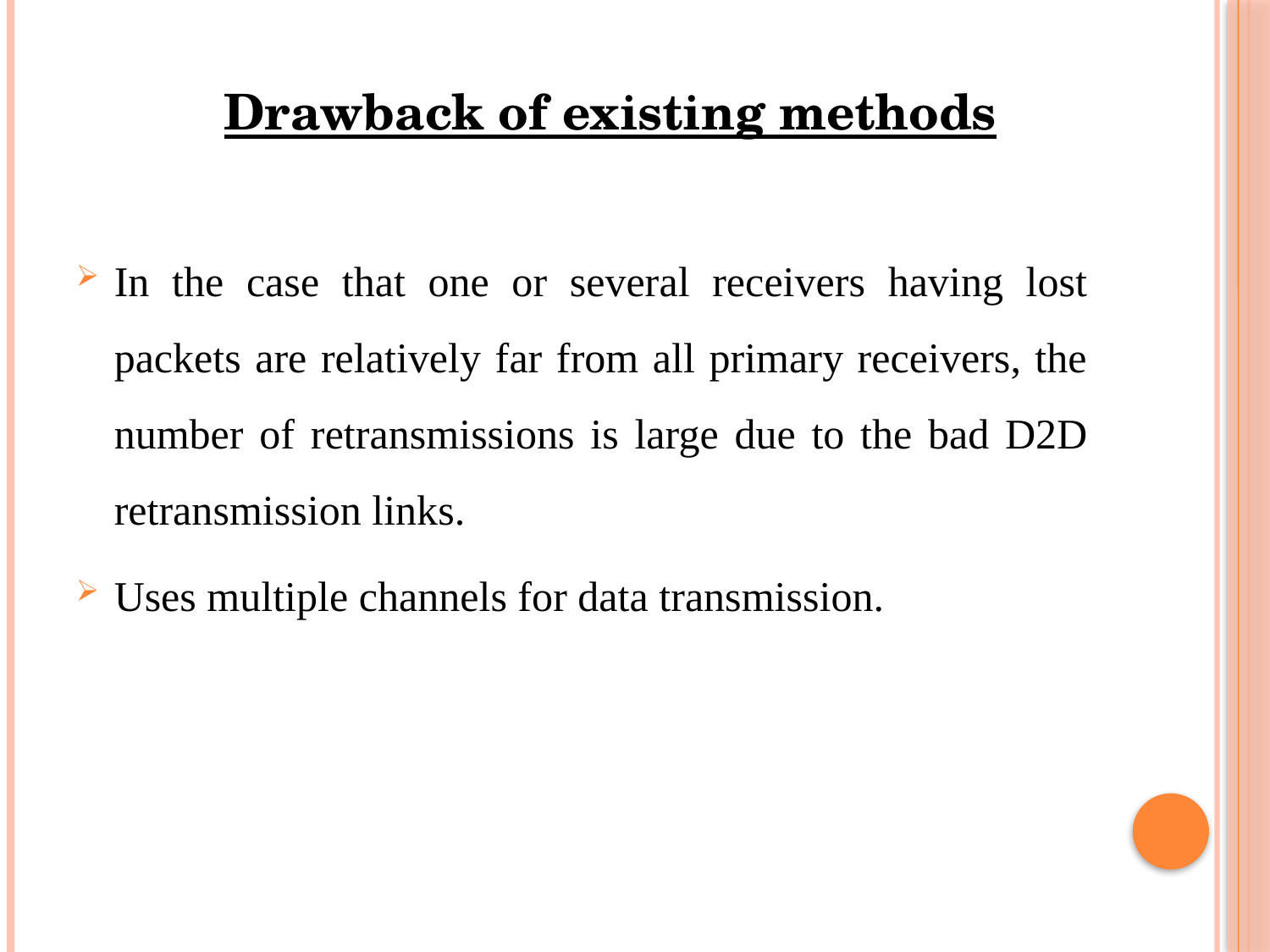

Drawback of existing methods
In the case that one or several receivers having lost packets are relatively far from all primary receivers, the number of retransmissions is large due to the bad D2D retransmission links.
Uses multiple channels for data transmission.